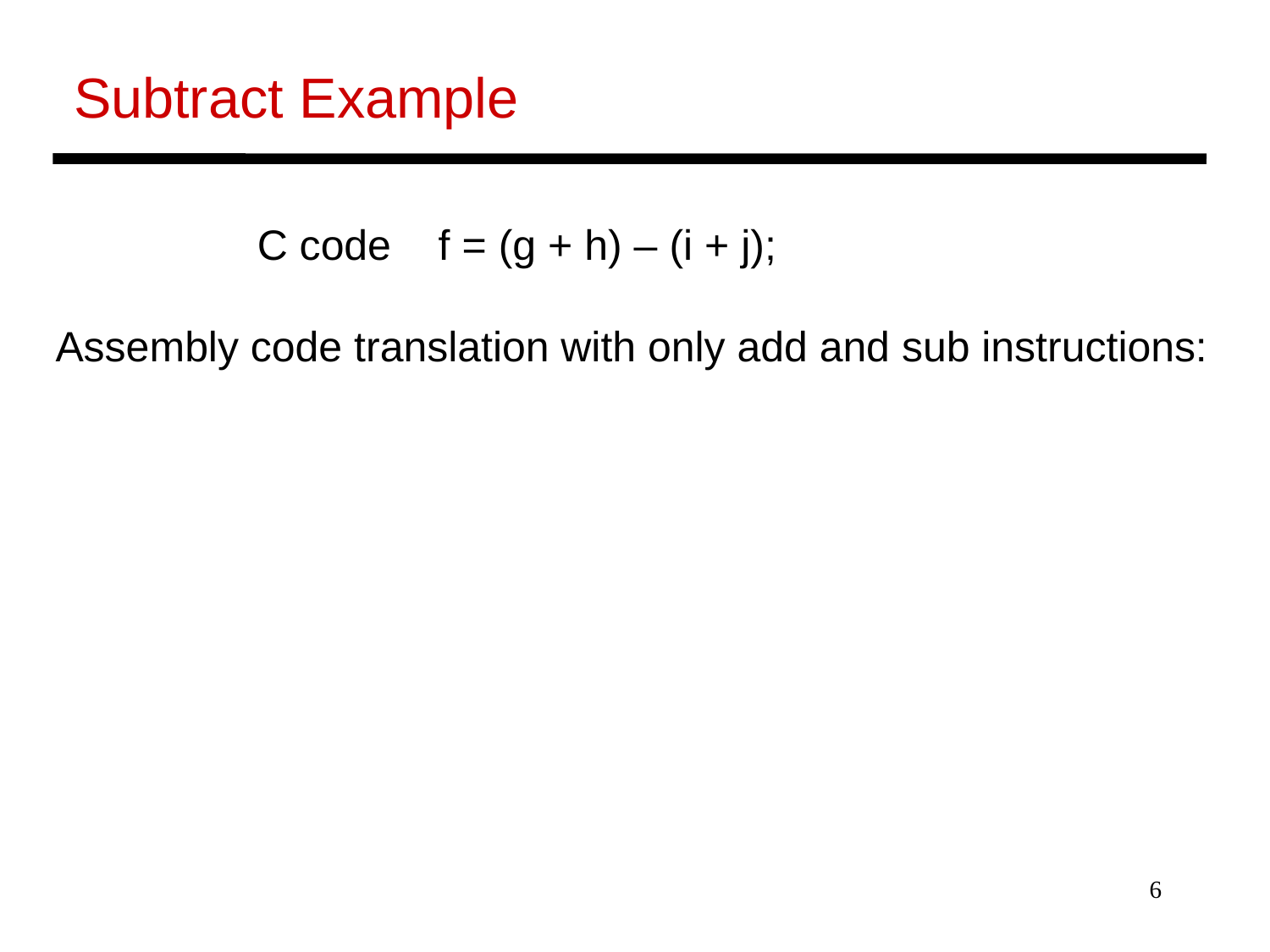

Subtract Example

                 C code    f = (g + h) – (i + j);

Assembly code translation with only add and sub instructions:
6